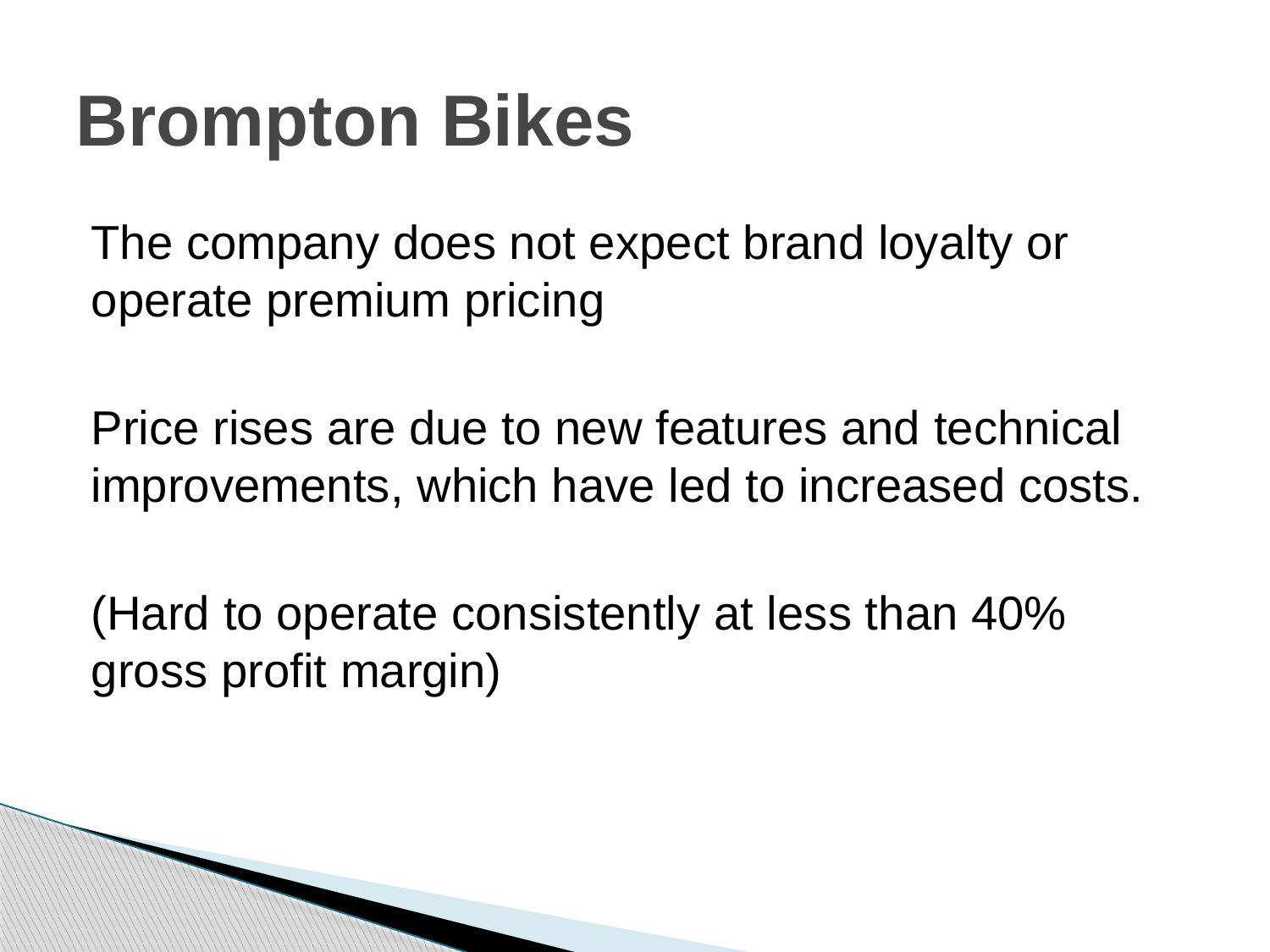

# Brompton Bikes
The company does not expect brand loyalty or operate premium pricing

Price rises are due to new features and technical improvements, which have led to increased costs.

(Hard to operate consistently at less than 40% gross profit margin)